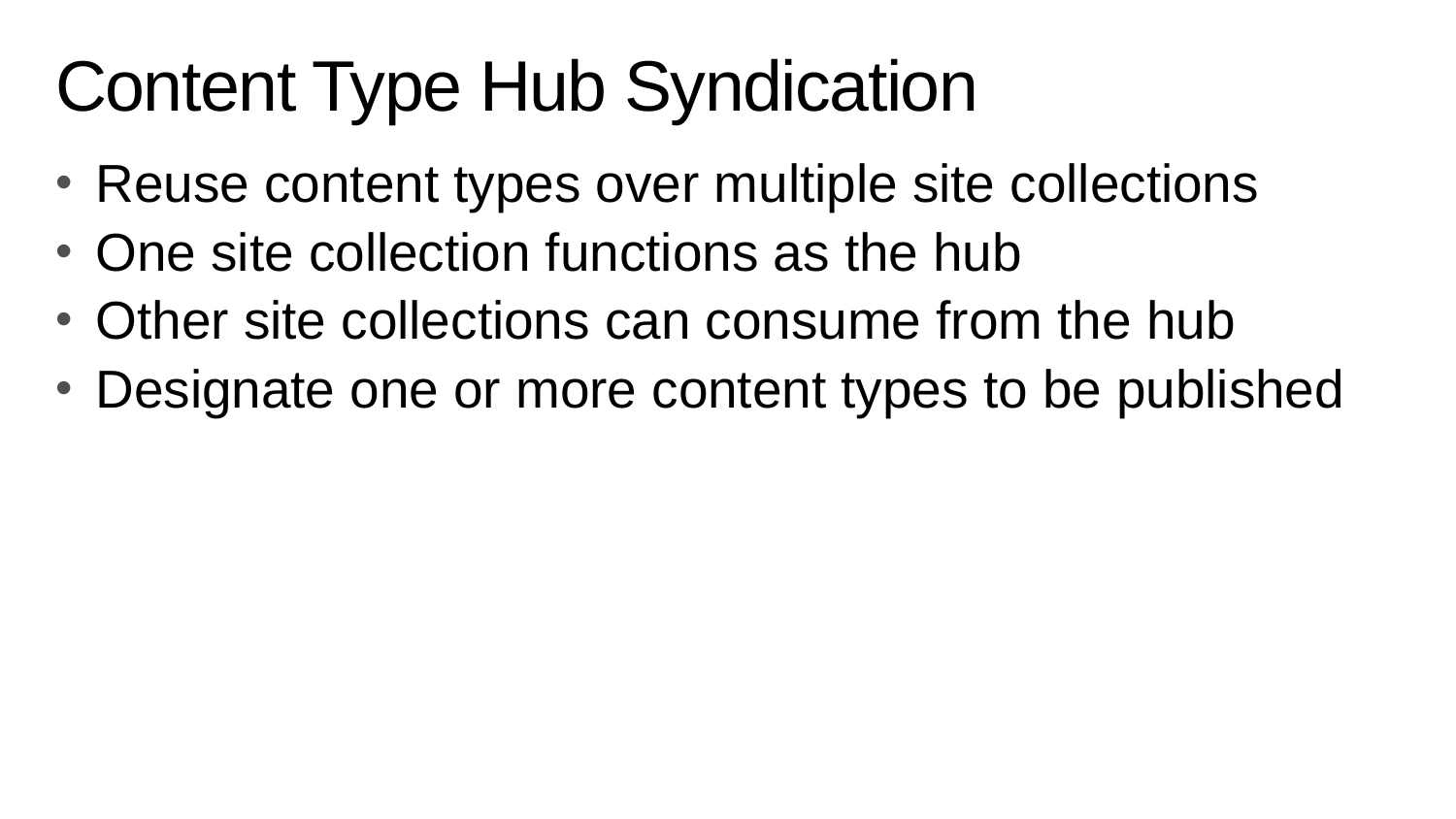

# Content Type Hub Syndication
Reuse content types over multiple site collections
One site collection functions as the hub
Other site collections can consume from the hub
Designate one or more content types to be published